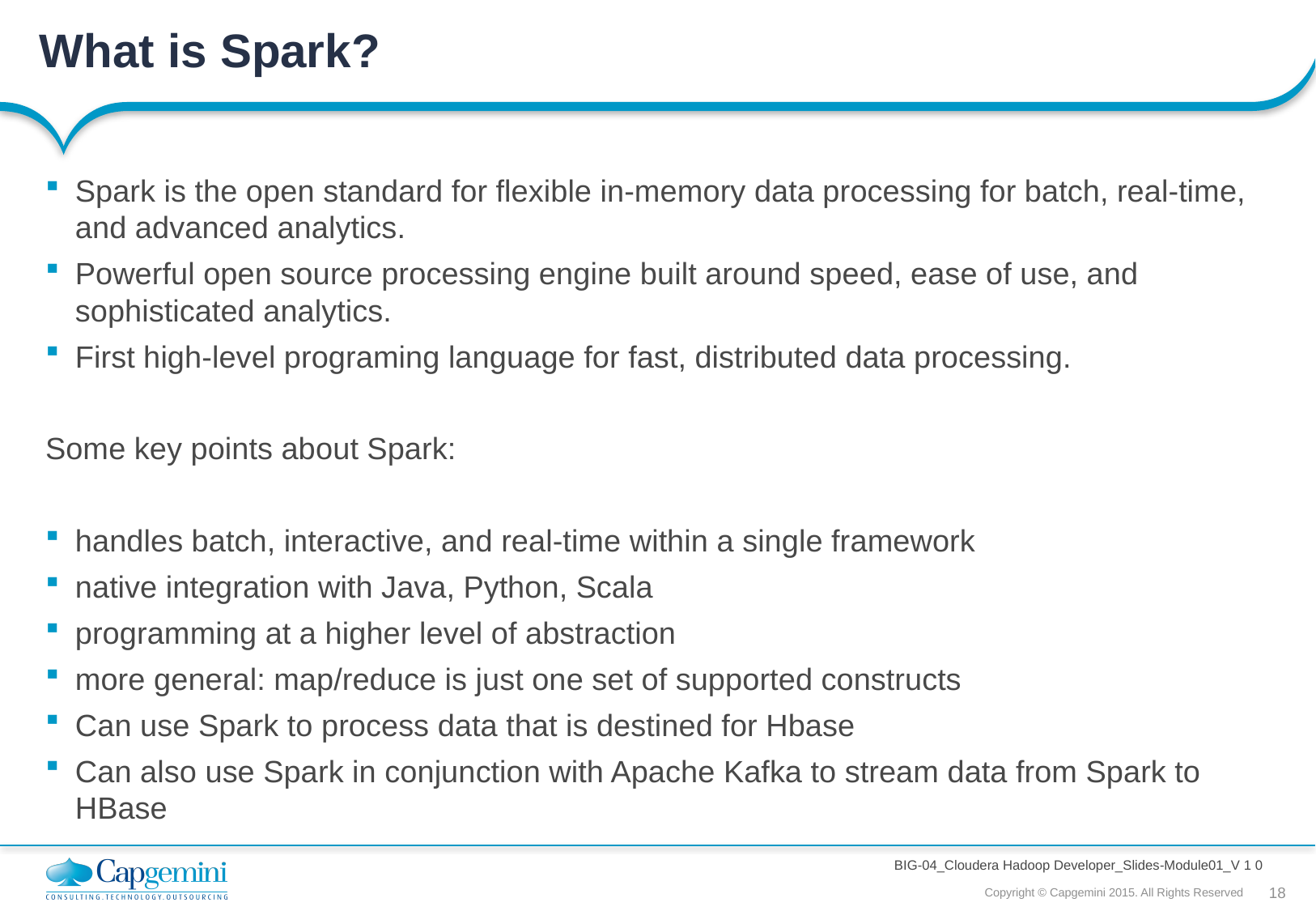

# What is Spark?
Spark is the open standard for flexible in-memory data processing for batch, real-time, and advanced analytics.
Powerful open source processing engine built around speed, ease of use, and sophisticated analytics.
First high-level programing language for fast, distributed data processing.

Some key points about Spark:

handles batch, interactive, and real-time within a single framework
native integration with Java, Python, Scala
programming at a higher level of abstraction
more general: map/reduce is just one set of supported constructs
Can use Spark to process data that is destined for Hbase
Can also use Spark in conjunction with Apache Kafka to stream data from Spark to HBase